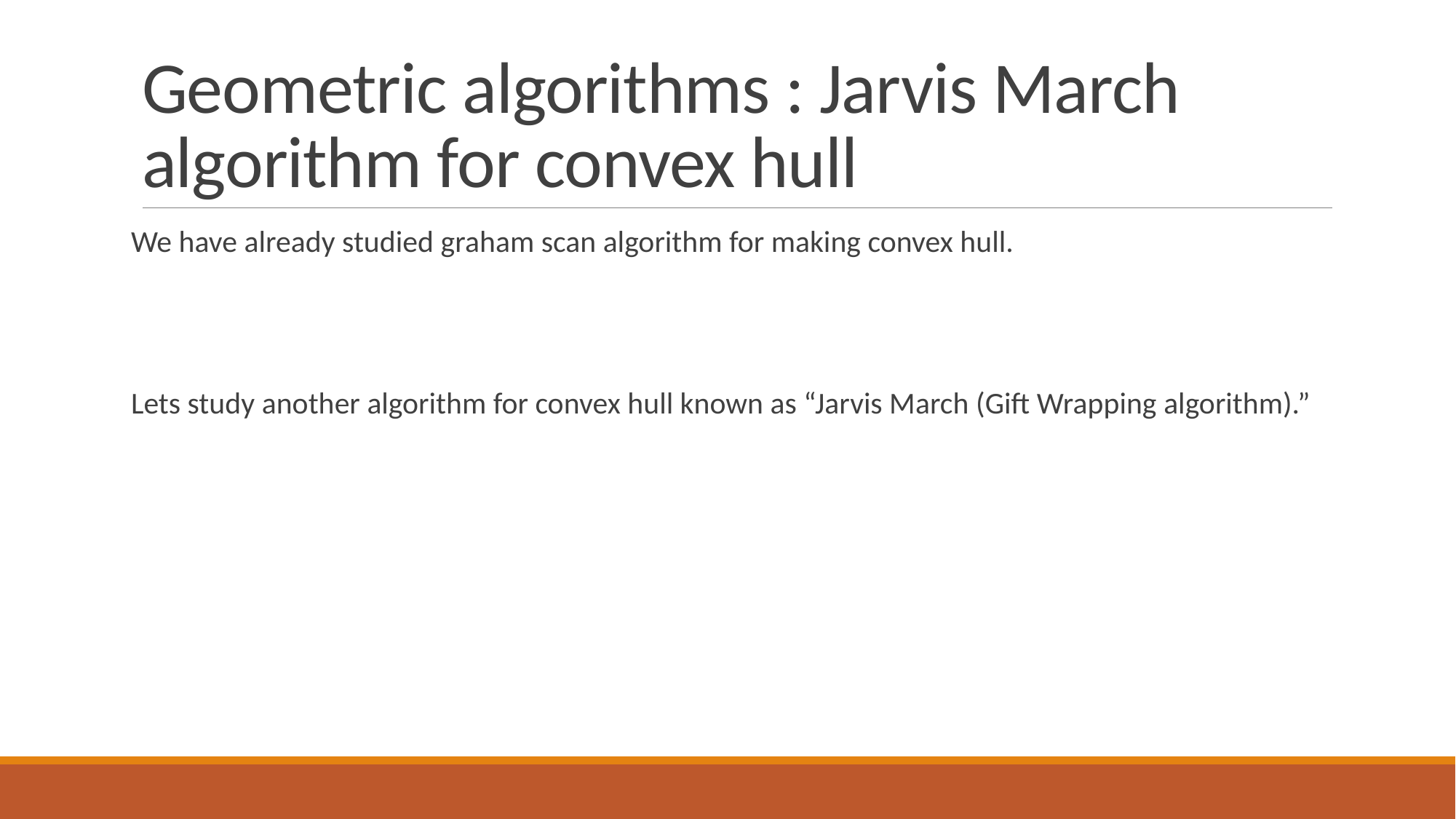

# Geometric algorithms : Jarvis March algorithm for convex hull
We have already studied graham scan algorithm for making convex hull.

Lets study another algorithm for convex hull known as “Jarvis March (Gift Wrapping algorithm).”